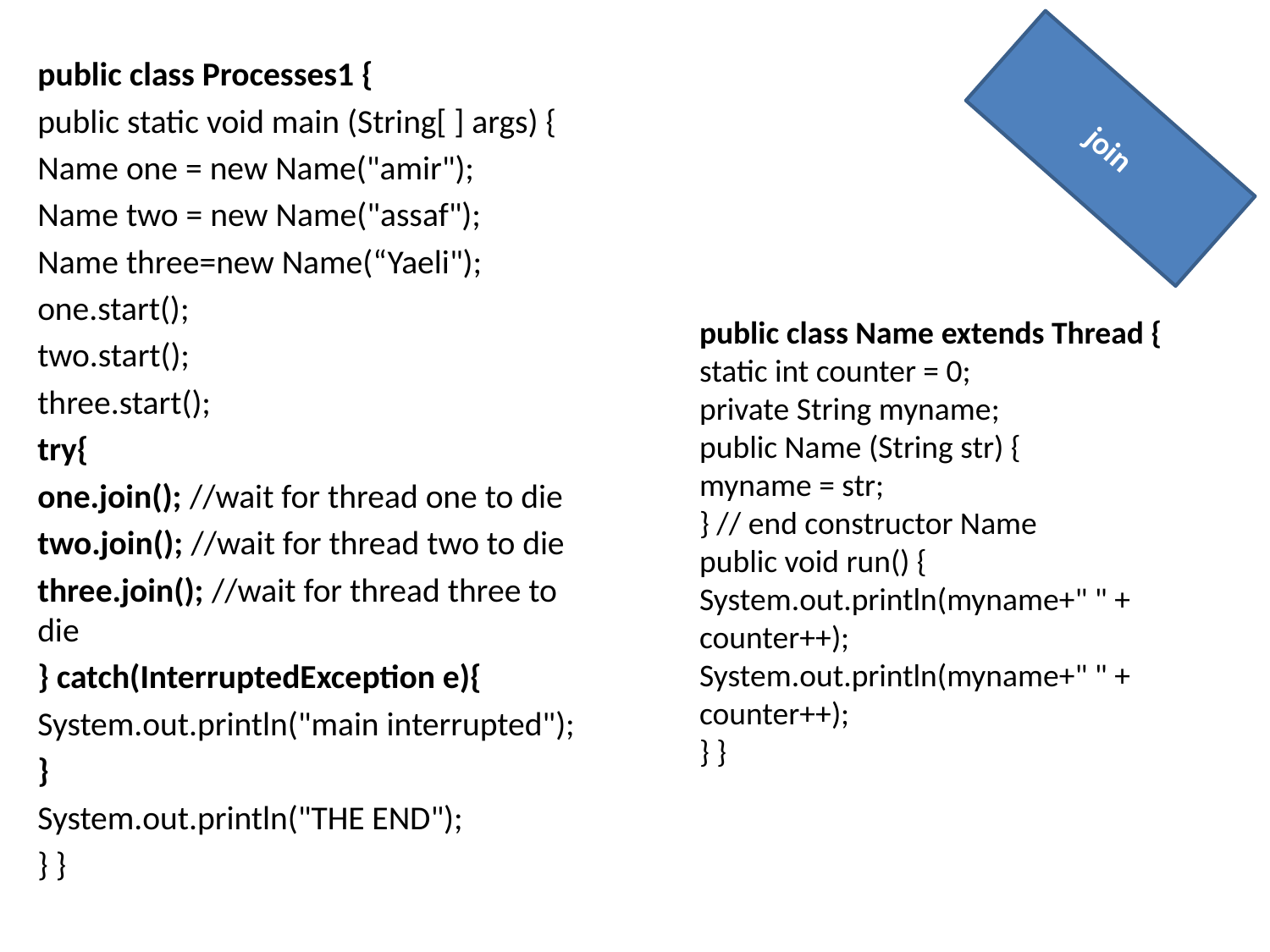

public class Processes1 {
public static void main (String[ ] args) {
Name one = new Name("amir");
Name two = new Name("assaf");
Name three=new Name(“Yaeli");
one.start();
two.start();
three.start();
try{
one.join(); //wait for thread one to die
two.join(); //wait for thread two to die
three.join(); //wait for thread three to die
} catch(InterruptedException e){
System.out.println("main interrupted");
}
System.out.println("THE END");
} }
join
public class Name extends Thread {
static int counter = 0;
private String myname;
public Name (String str) {
myname = str;
} // end constructor Name
public void run() {
System.out.println(myname+" " + counter++);
System.out.println(myname+" " + counter++);
} }